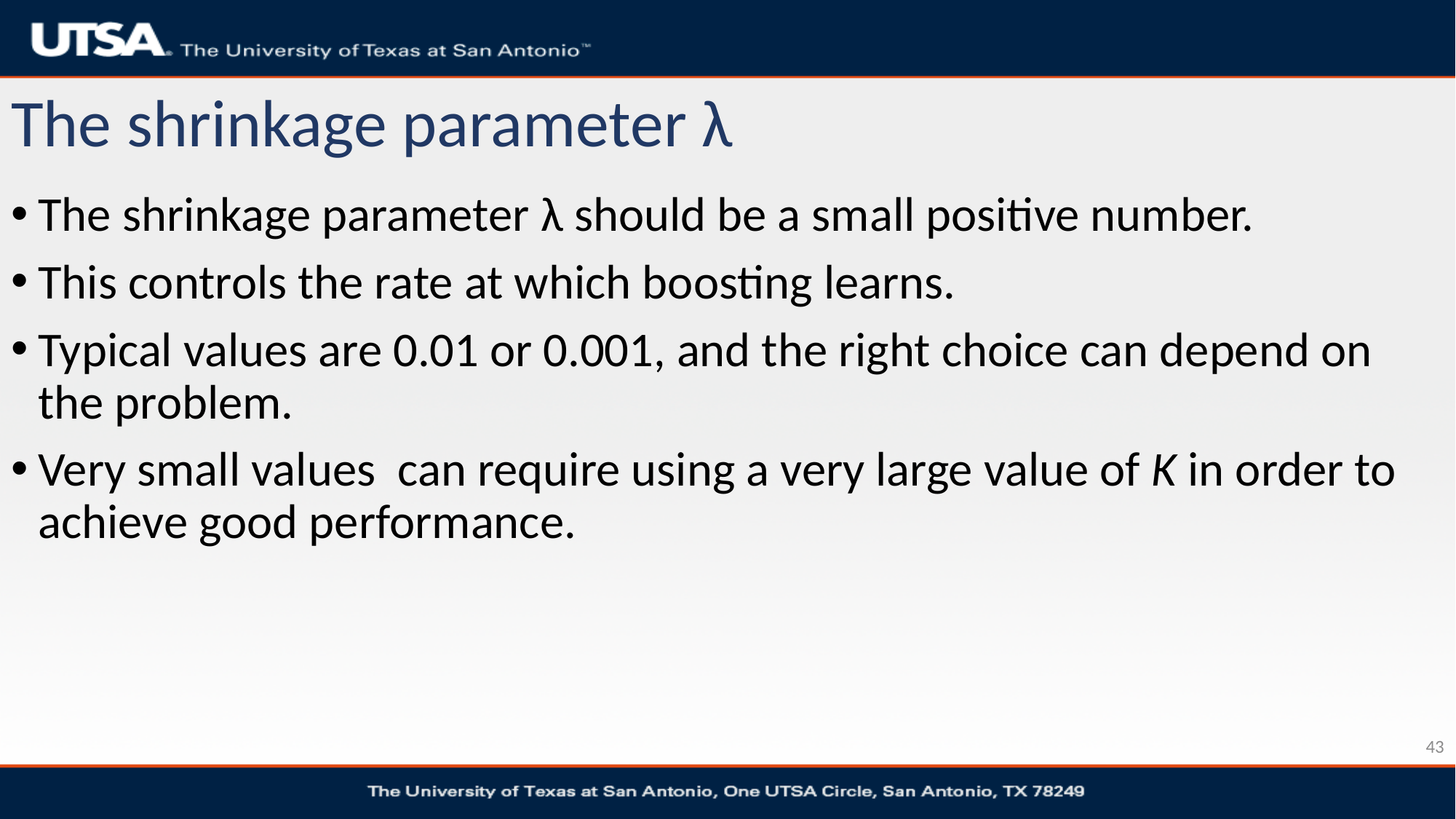

# The shrinkage parameter λ
The shrinkage parameter λ should be a small positive number.
This controls the rate at which boosting learns.
Typical values are 0.01 or 0.001, and the right choice can depend on the problem.
Very small values  can require using a very large value of K in order to achieve good performance.

43